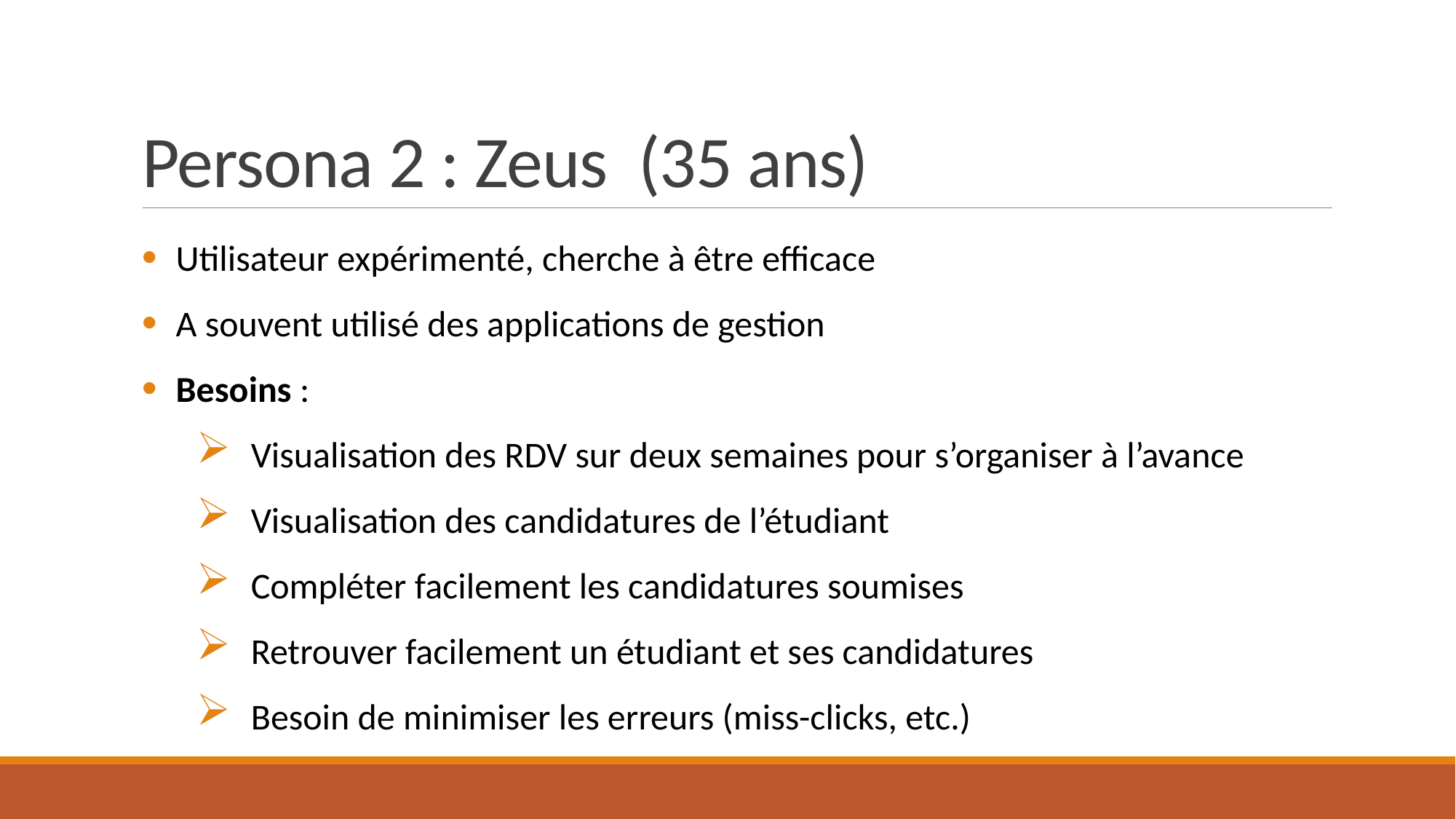

# Persona 2 : Zeus  (35 ans)
Utilisateur expérimenté, cherche à être efficace
A souvent utilisé des applications de gestion
Besoins :
Visualisation des RDV sur deux semaines pour s’organiser à l’avance
Visualisation des candidatures de l’étudiant
Compléter facilement les candidatures soumises
Retrouver facilement un étudiant et ses candidatures
Besoin de minimiser les erreurs (miss-clicks, etc.)